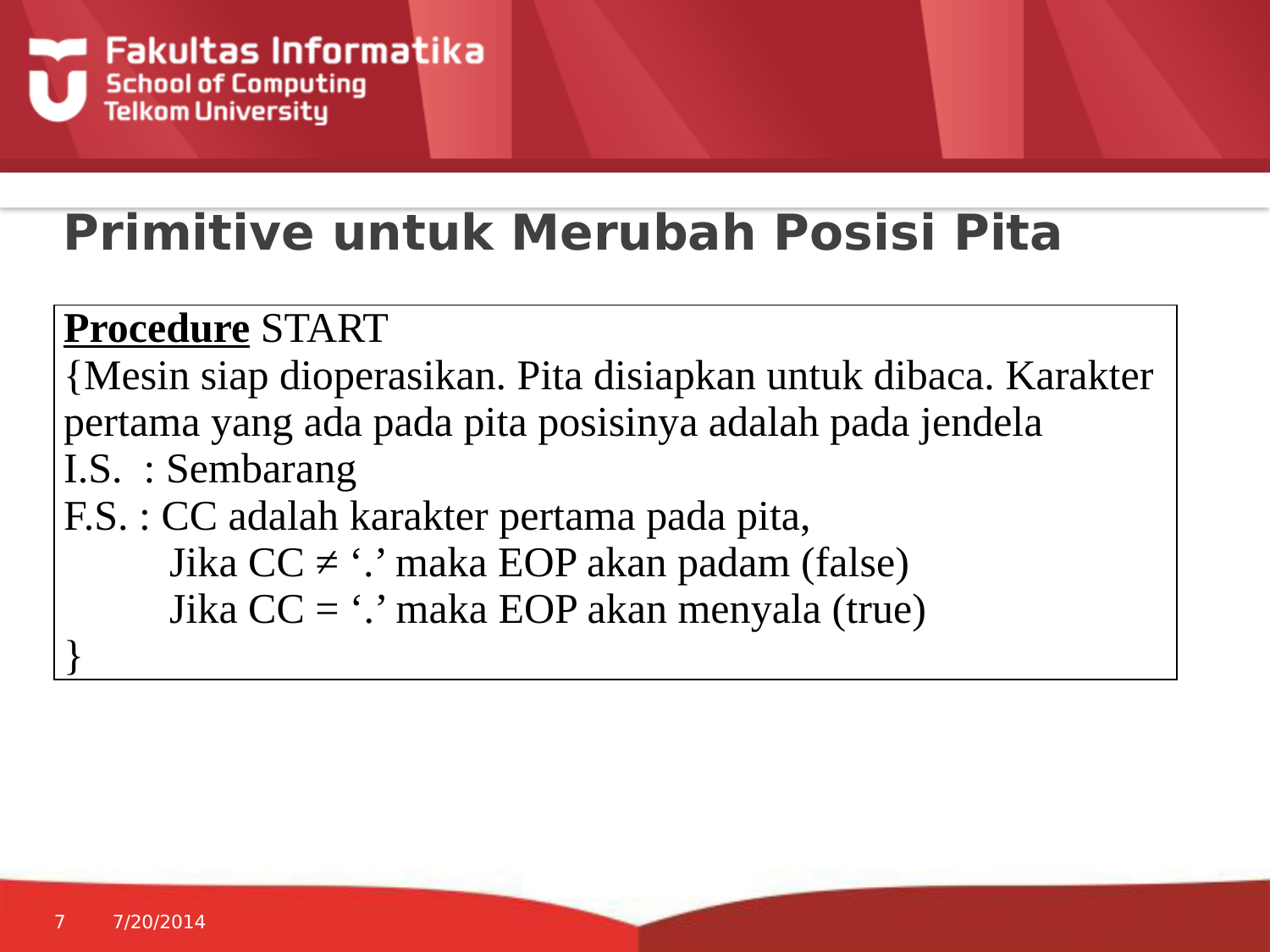

# Primitive untuk Merubah Posisi Pita
| Procedure START {Mesin siap dioperasikan. Pita disiapkan untuk dibaca. Karakter pertama yang ada pada pita posisinya adalah pada jendela I.S. : Sembarang F.S. : CC adalah karakter pertama pada pita, Jika CC ≠ ‘.’ maka EOP akan padam (false) Jika CC = ‘.’ maka EOP akan menyala (true) } |
| --- |

7
7/20/2014